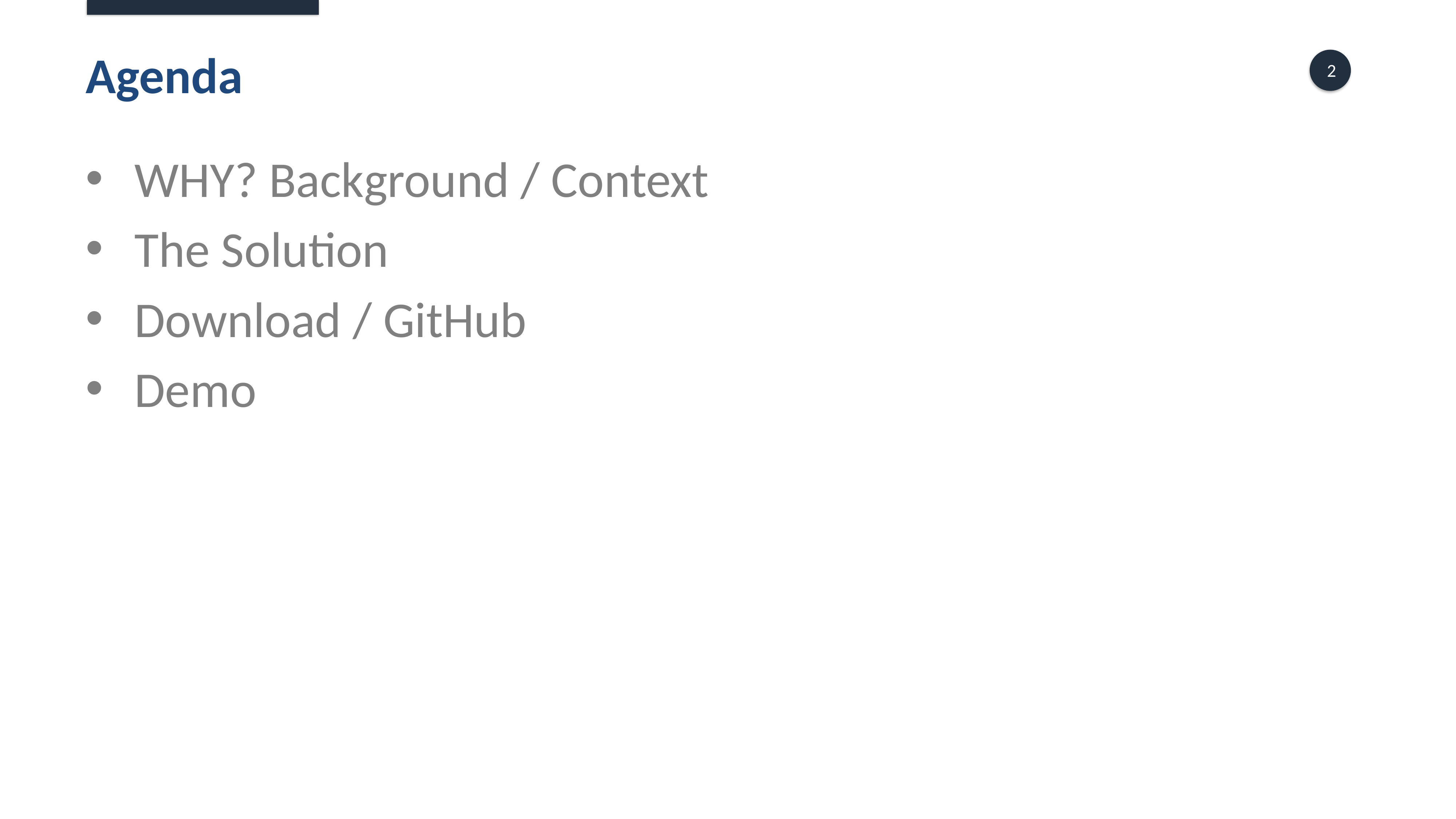

# Agenda
WHY? Background / Context
The Solution
Download / GitHub
Demo